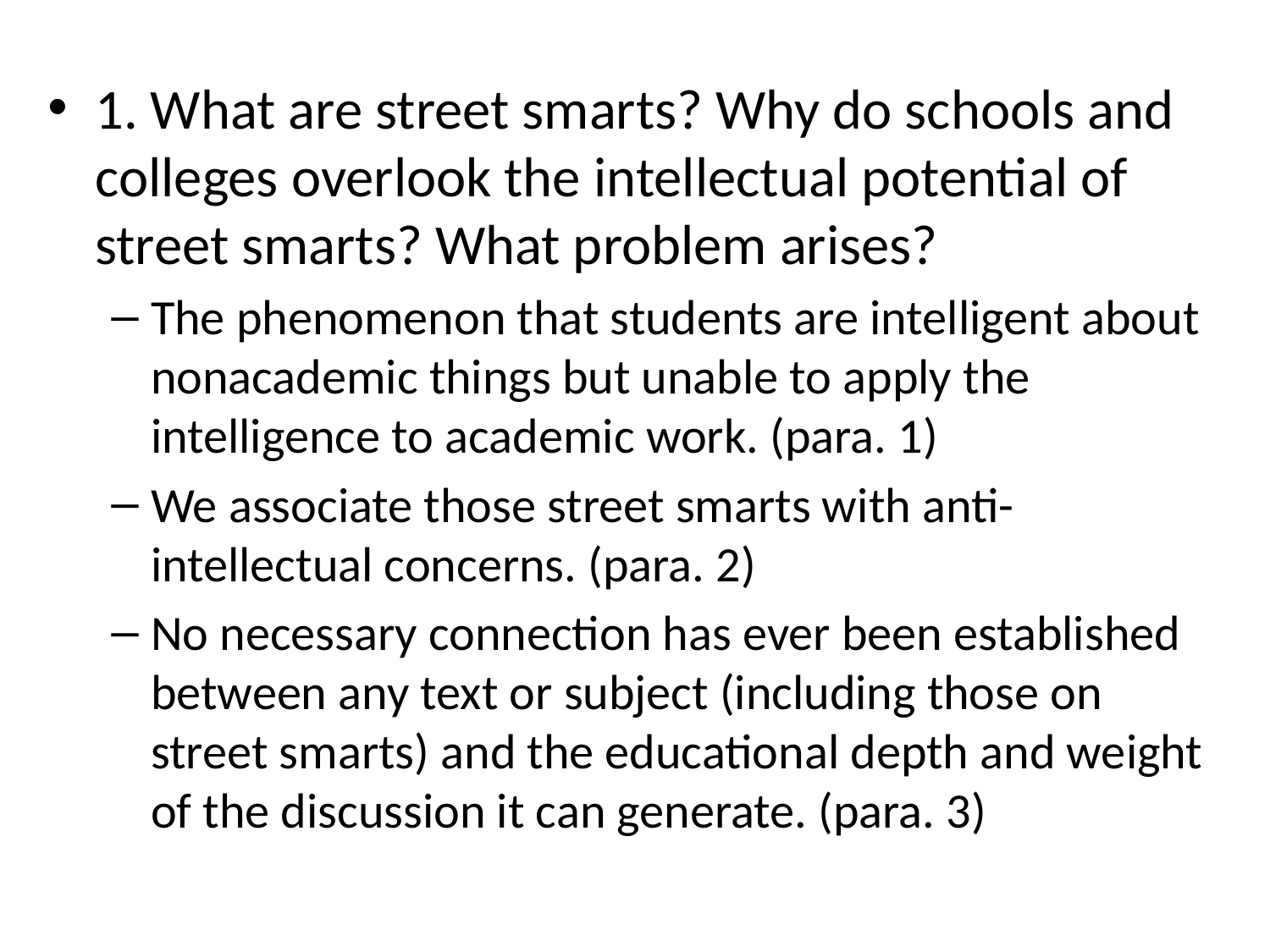

1. What are street smarts? Why do schools and colleges overlook the intellectual potential of street smarts? What problem arises?
The phenomenon that students are intelligent about nonacademic things but unable to apply the intelligence to academic work. (para. 1)
We associate those street smarts with anti-intellectual concerns. (para. 2)
No necessary connection has ever been established between any text or subject (including those on street smarts) and the educational depth and weight of the discussion it can generate. (para. 3)